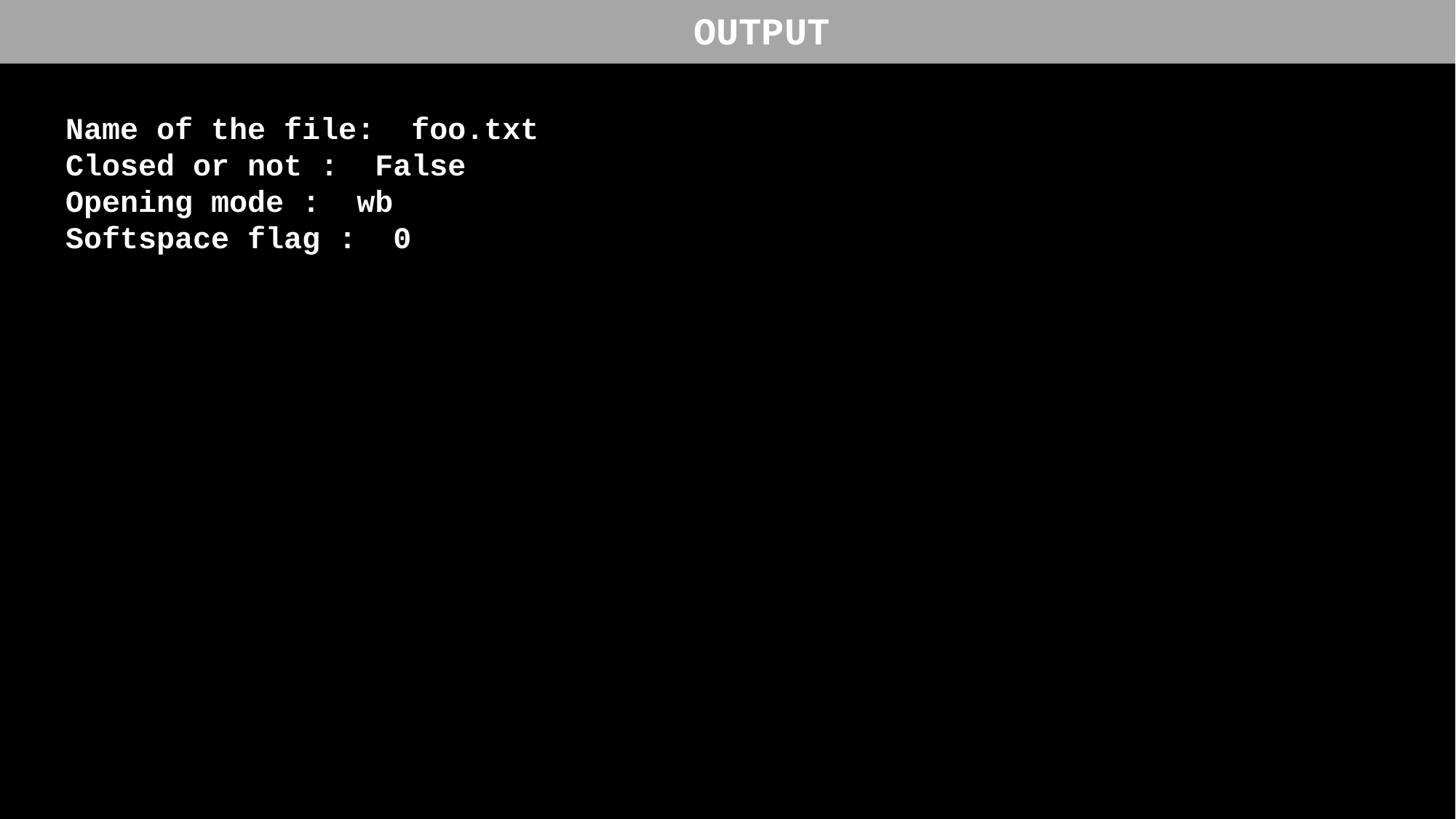

OUTPUT
Name of the file:  foo.txt
Closed or not :  False
Opening mode :  wb
Softspace flag :  0